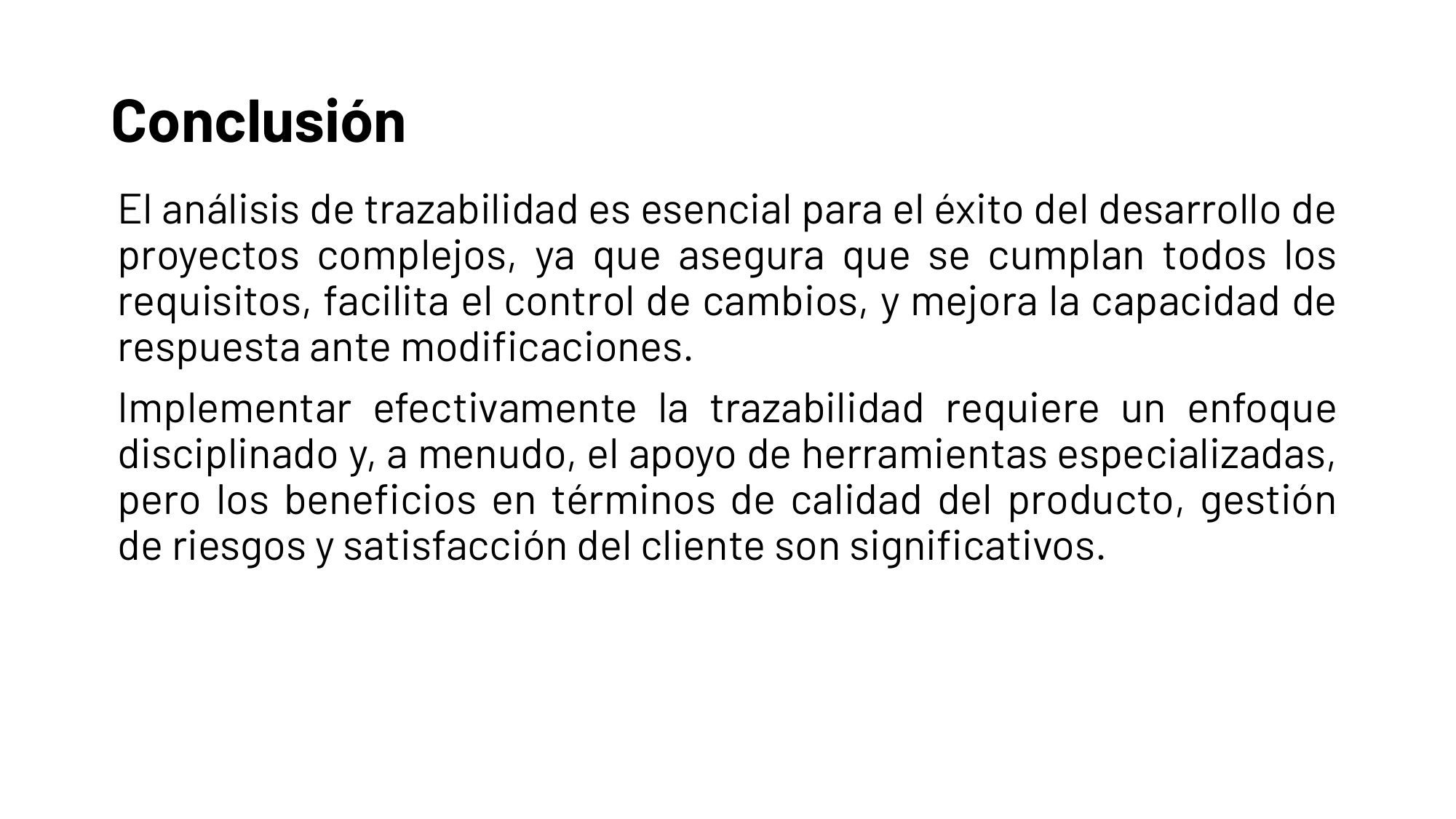

# Conclusión
El análisis de trazabilidad es esencial para el éxito del desarrollo de proyectos complejos, ya que asegura que se cumplan todos los requisitos, facilita el control de cambios, y mejora la capacidad de respuesta ante modificaciones.
Implementar efectivamente la trazabilidad requiere un enfoque disciplinado y, a menudo, el apoyo de herramientas especializadas, pero los beneficios en términos de calidad del producto, gestión de riesgos y satisfacción del cliente son significativos.